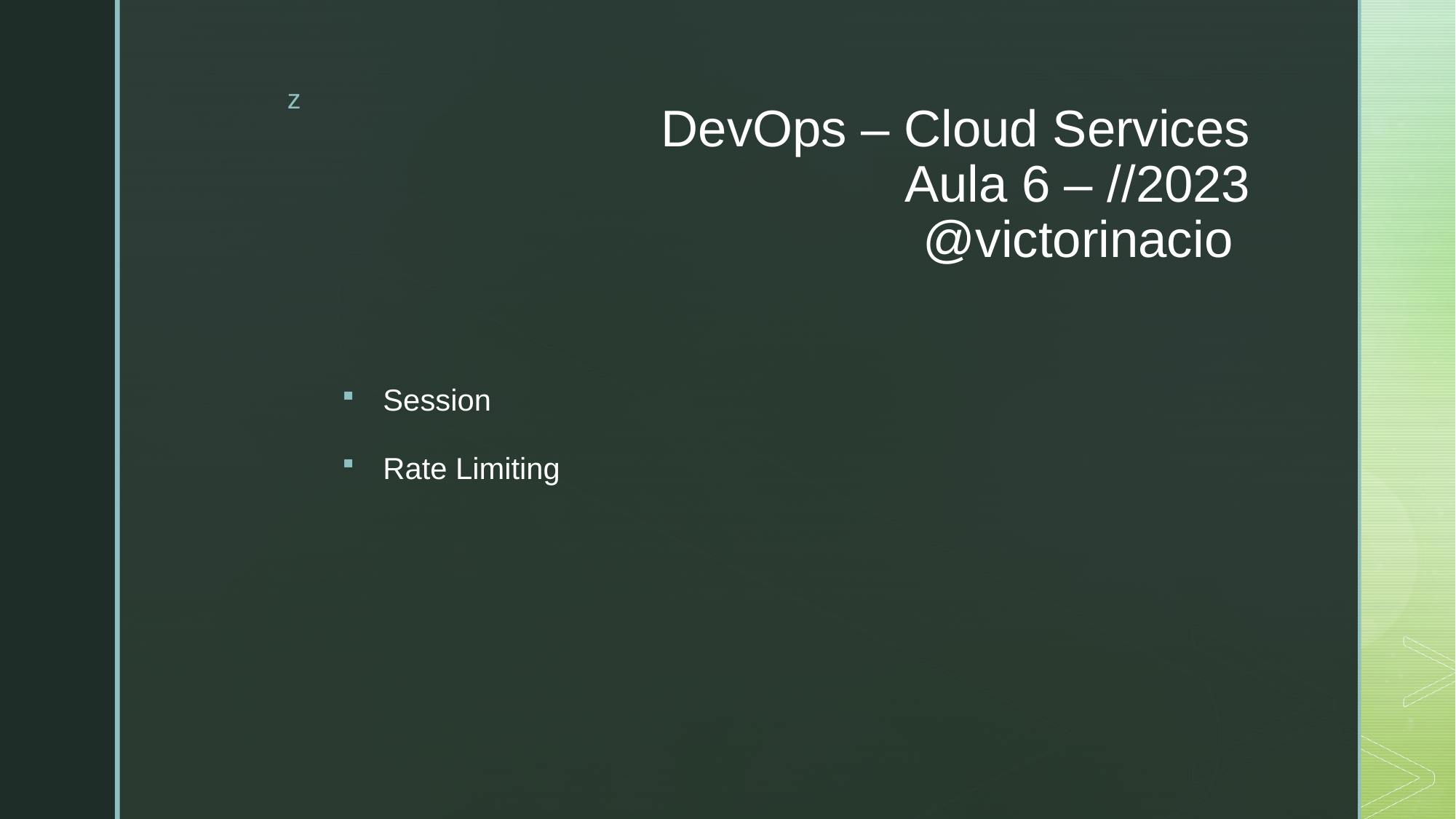

# DevOps – Cloud Services Aula 6 – //2023 @victorinacio
Session
Rate Limiting